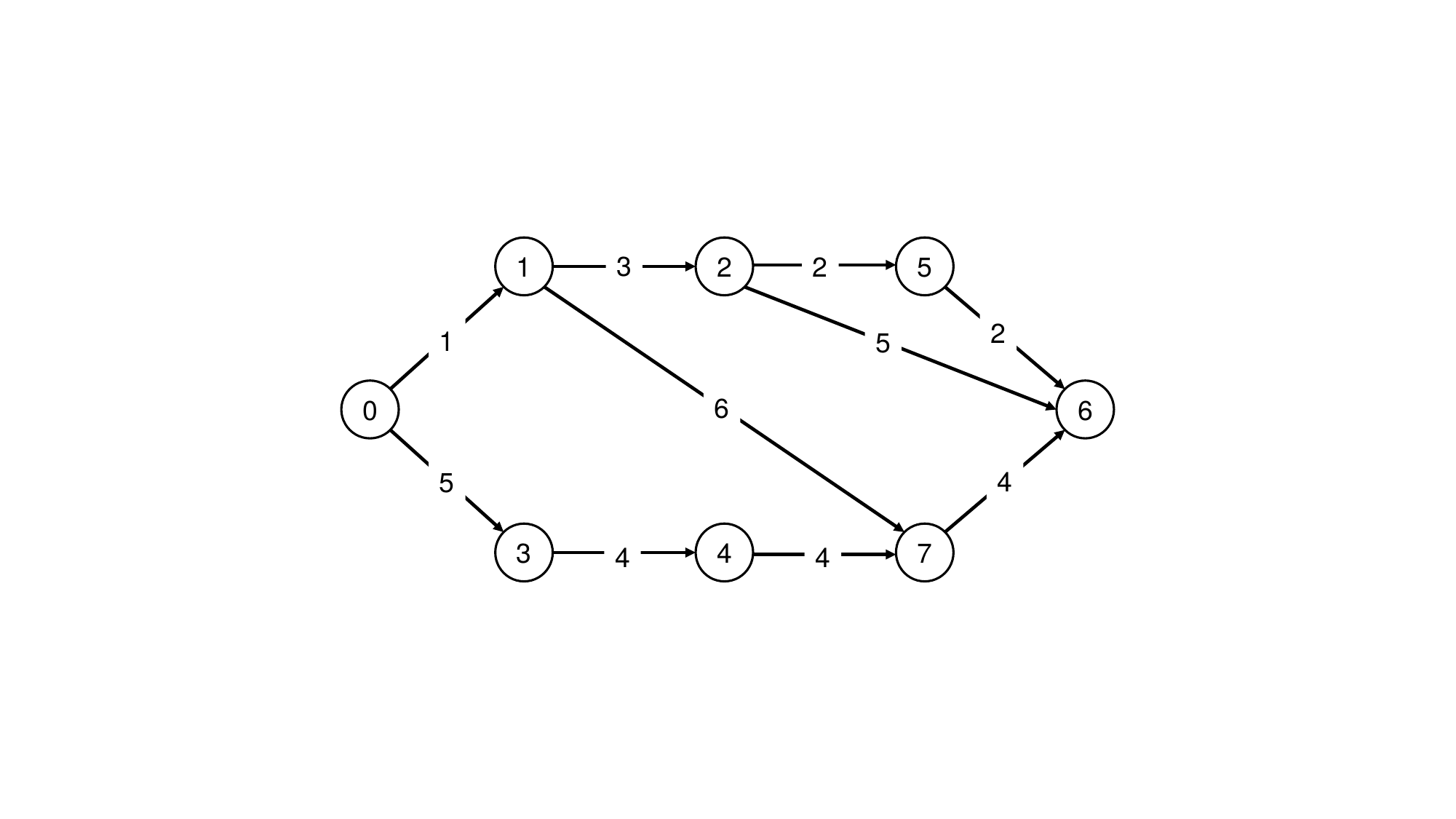

1
2
5
0
6
3
4
7
3
2
2
1
5
6
4
5
4
4